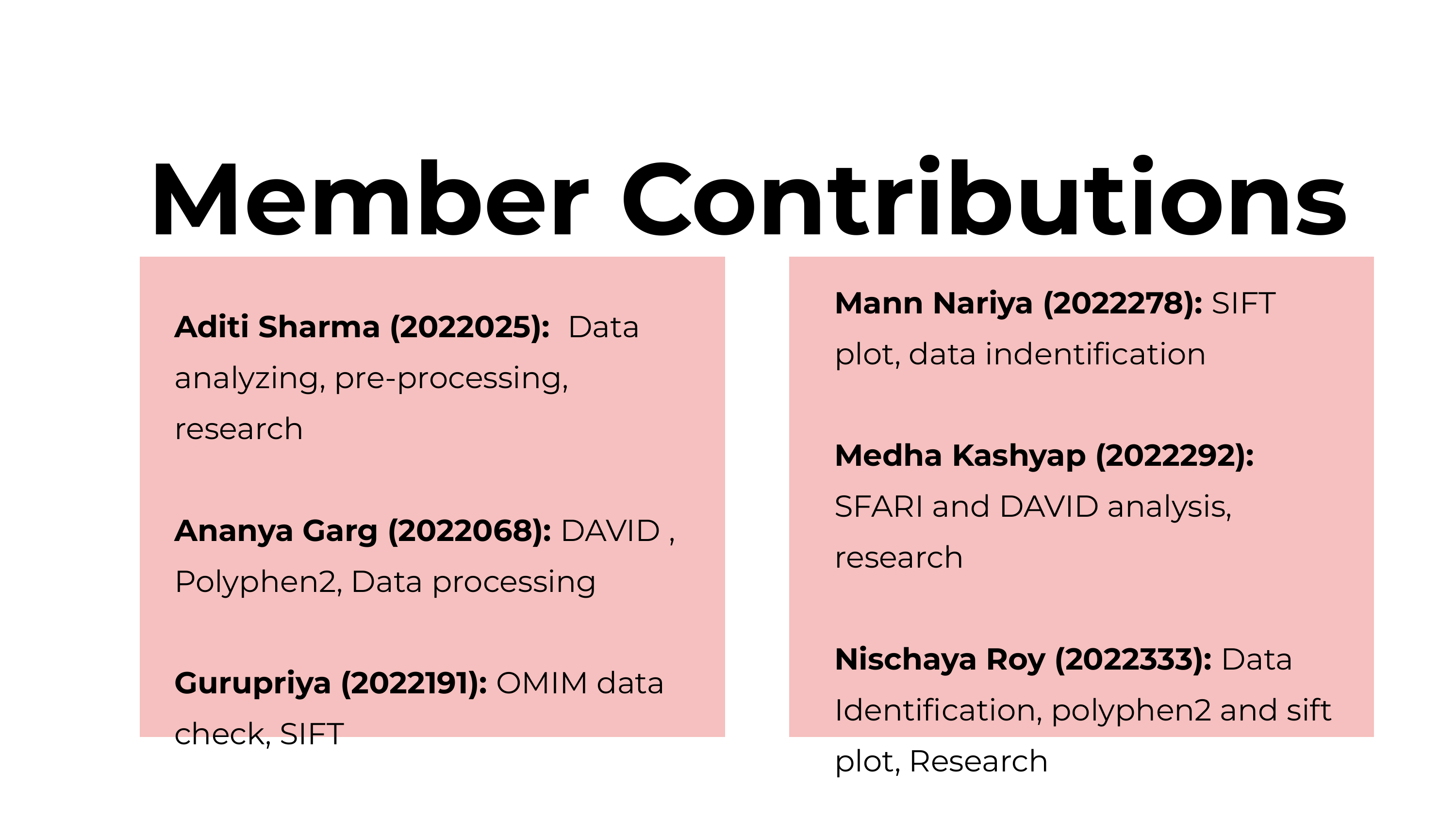

Member Contributions

Mann Nariya (2022278): SIFT plot, data indentification

Medha Kashyap (2022292): SFARI and DAVID analysis, research

Nischaya Roy (2022333): Data Identification, polyphen2 and sift plot, Research
Aditi Sharma (2022025):  Data analyzing, pre-processing, research

Ananya Garg (2022068): DAVID , Polyphen2, Data processing

Gurupriya (2022191): OMIM data check, SIFT